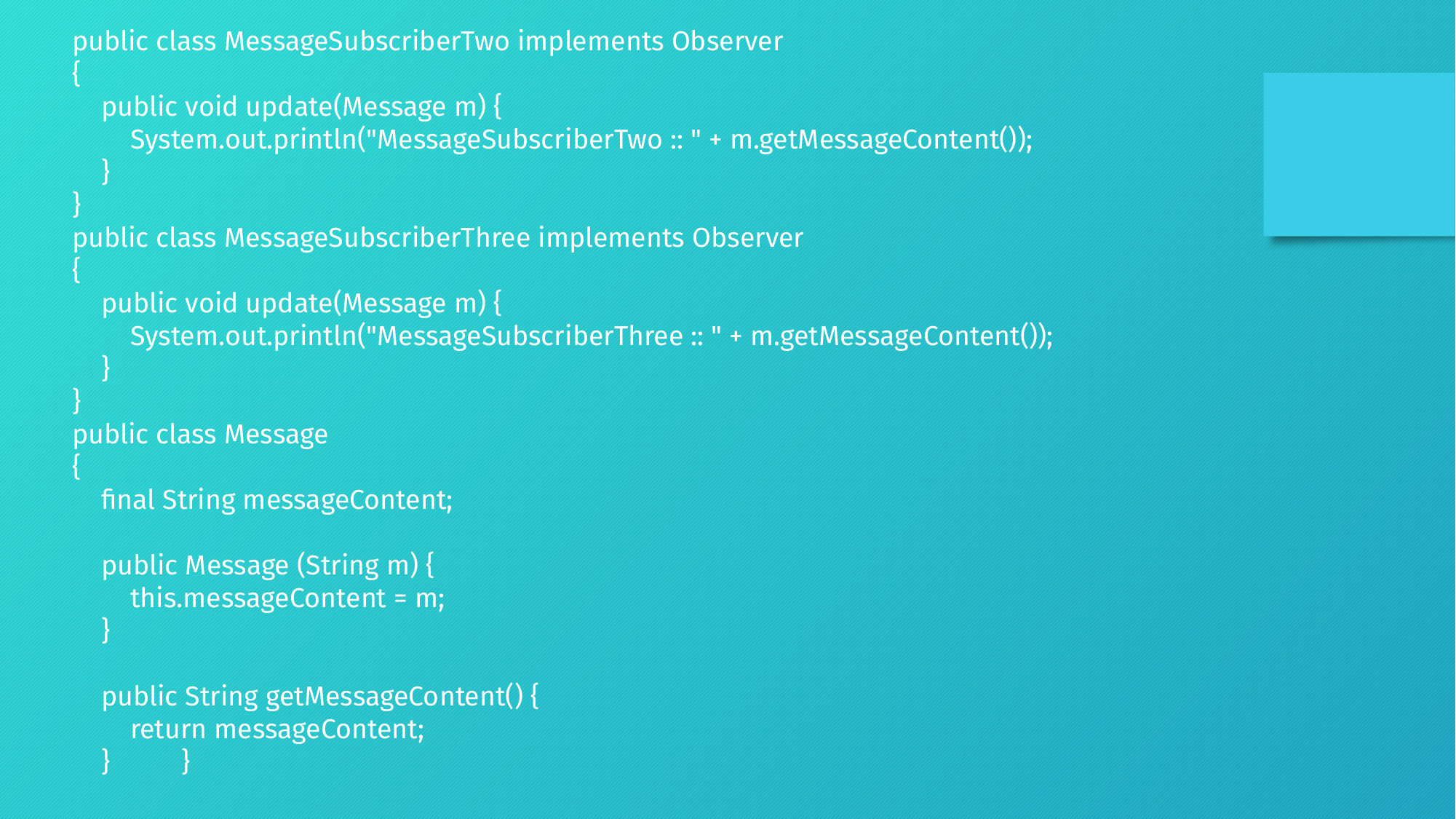

public class MessageSubscriberTwo implements Observer
{
    public void update(Message m) {
        System.out.println("MessageSubscriberTwo :: " + m.getMessageContent());
    }
}
public class MessageSubscriberThree implements Observer
{
    public void update(Message m) {
        System.out.println("MessageSubscriberThree :: " + m.getMessageContent());
    }
}
public class Message
{
    final String messageContent;

    public Message (String m) {
        this.messageContent = m;
    }

    public String getMessageContent() {
        return messageContent;
    }	}